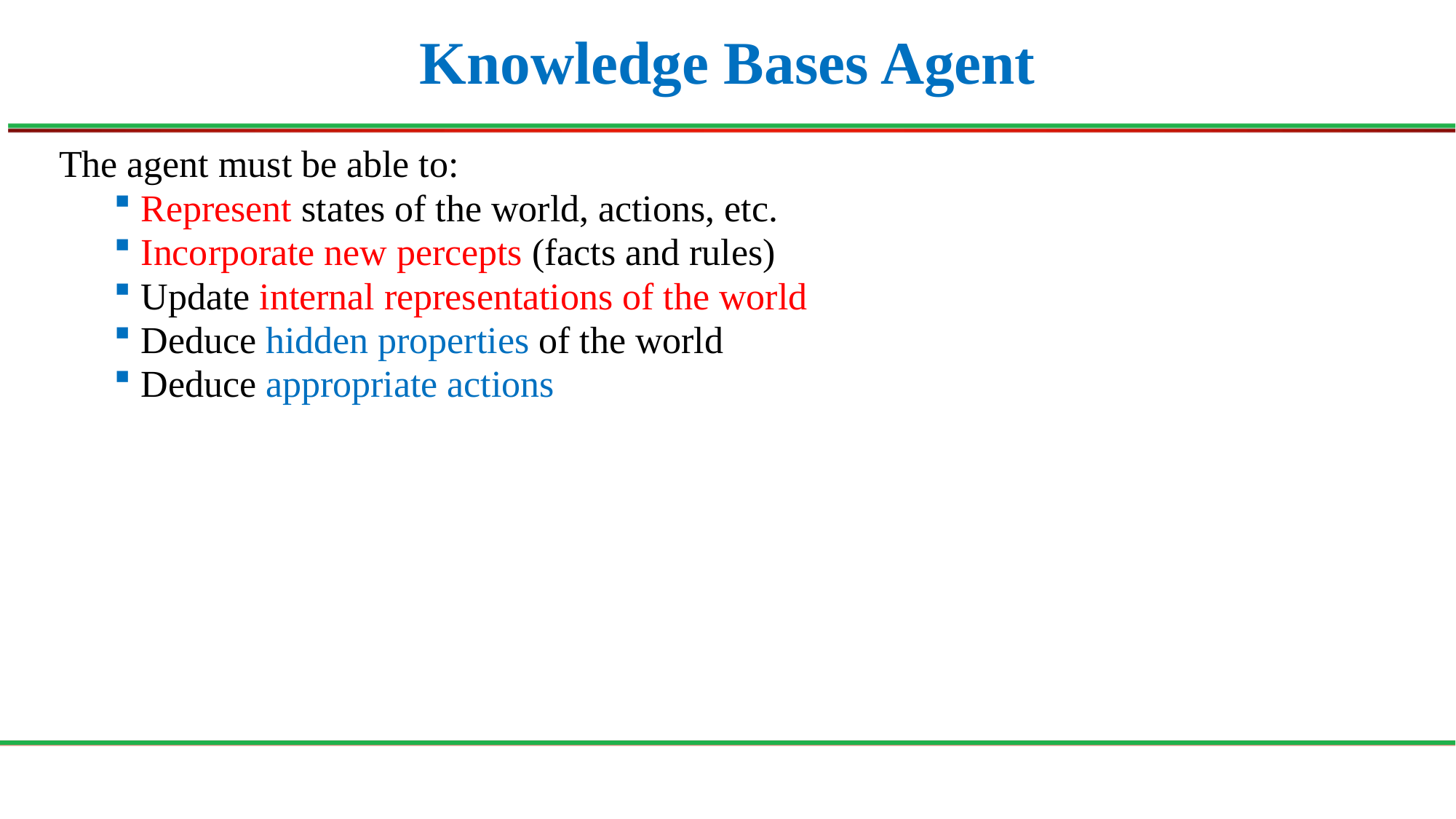

# Knowledge Bases Agent
The agent must be able to:
Represent states of the world, actions, etc.
Incorporate new percepts (facts and rules)
Update internal representations of the world
Deduce hidden properties of the world
Deduce appropriate actions